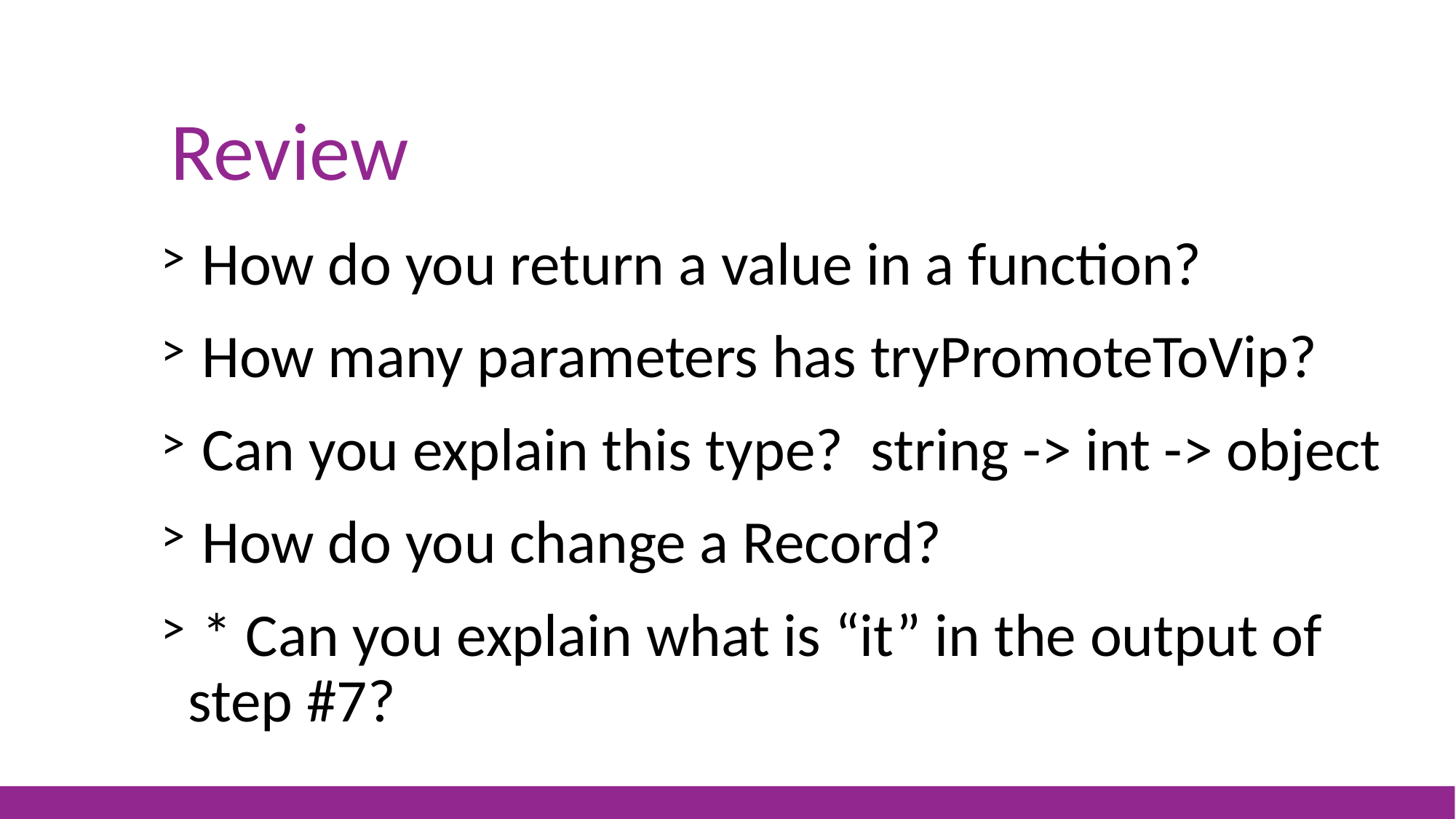

# Review
 How do you return a value in a function?
 How many parameters has tryPromoteToVip?
 Can you explain this type?  string -> int -> object
 How do you change a Record?
 * Can you explain what is “it” in the output of step #7?